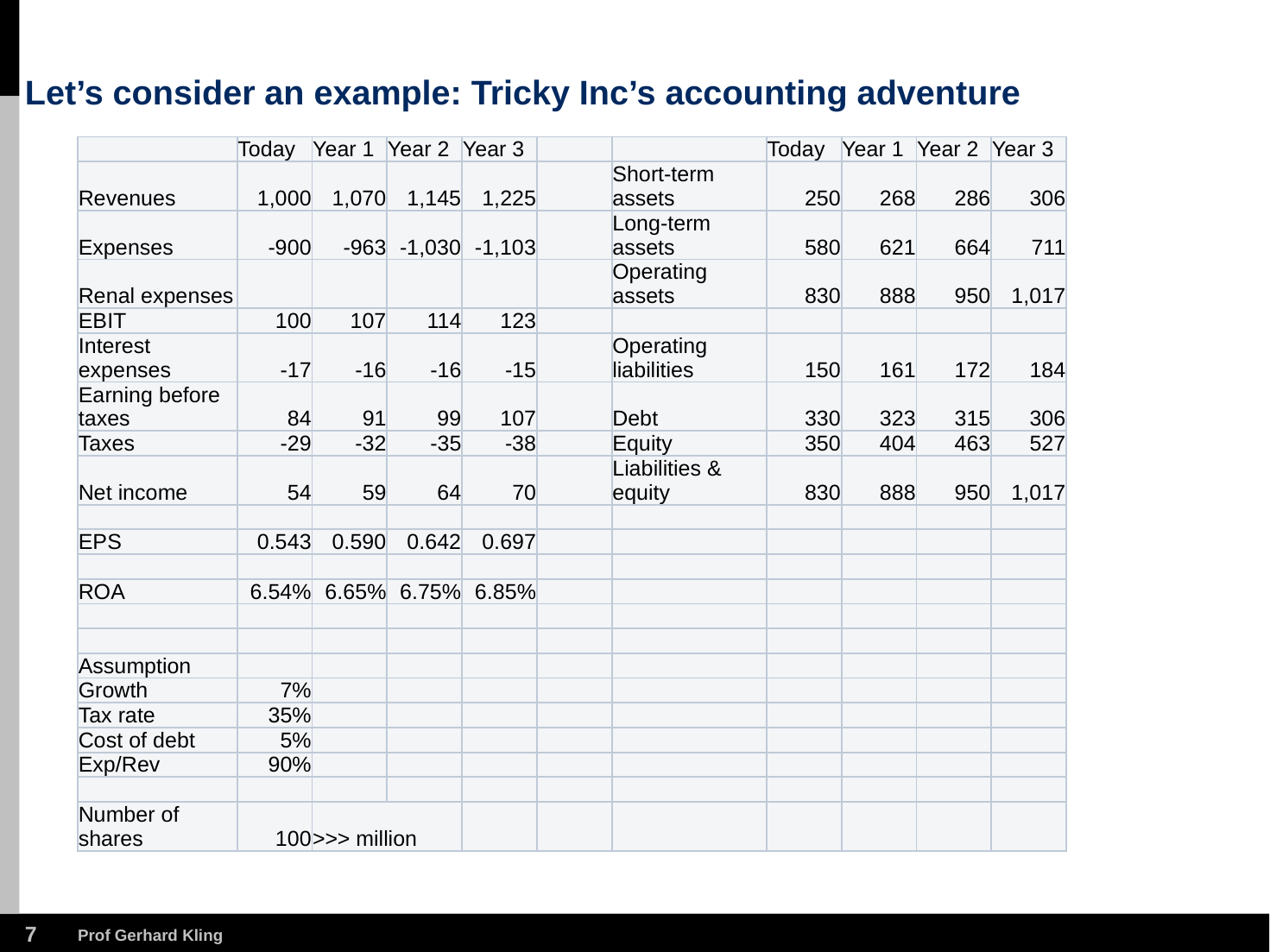

# Let’s consider an example: Tricky Inc’s accounting adventure
|  | Today | Year 1 | Year 2 | Year 3 |  |  | Today | Year 1 | Year 2 | Year 3 |
| --- | --- | --- | --- | --- | --- | --- | --- | --- | --- | --- |
| Revenues | 1,000 | 1,070 | 1,145 | 1,225 |  | Short-term assets | 250 | 268 | 286 | 306 |
| Expenses | -900 | -963 | -1,030 | -1,103 |  | Long-term assets | 580 | 621 | 664 | 711 |
| Renal expenses |  |  |  |  |  | Operating assets | 830 | 888 | 950 | 1,017 |
| EBIT | 100 | 107 | 114 | 123 |  |  |  |  |  |  |
| Interest expenses | -17 | -16 | -16 | -15 |  | Operating liabilities | 150 | 161 | 172 | 184 |
| Earning before taxes | 84 | 91 | 99 | 107 |  | Debt | 330 | 323 | 315 | 306 |
| Taxes | -29 | -32 | -35 | -38 |  | Equity | 350 | 404 | 463 | 527 |
| Net income | 54 | 59 | 64 | 70 |  | Liabilities & equity | 830 | 888 | 950 | 1,017 |
|  |  |  |  |  |  |  |  |  |  |  |
| EPS | 0.543 | 0.590 | 0.642 | 0.697 |  |  |  |  |  |  |
|  |  |  |  |  |  |  |  |  |  |  |
| ROA | 6.54% | 6.65% | 6.75% | 6.85% |  |  |  |  |  |  |
|  |  |  |  |  |  |  |  |  |  |  |
|  |  |  |  |  |  |  |  |  |  |  |
| Assumption |  |  |  |  |  |  |  |  |  |  |
| Growth | 7% |  |  |  |  |  |  |  |  |  |
| Tax rate | 35% |  |  |  |  |  |  |  |  |  |
| Cost of debt | 5% |  |  |  |  |  |  |  |  |  |
| Exp/Rev | 90% |  |  |  |  |  |  |  |  |  |
|  |  |  |  |  |  |  |  |  |  |  |
| Number of shares | 100 | >>> million |  |  |  |  |  |  |  |  |
7
Prof Gerhard Kling